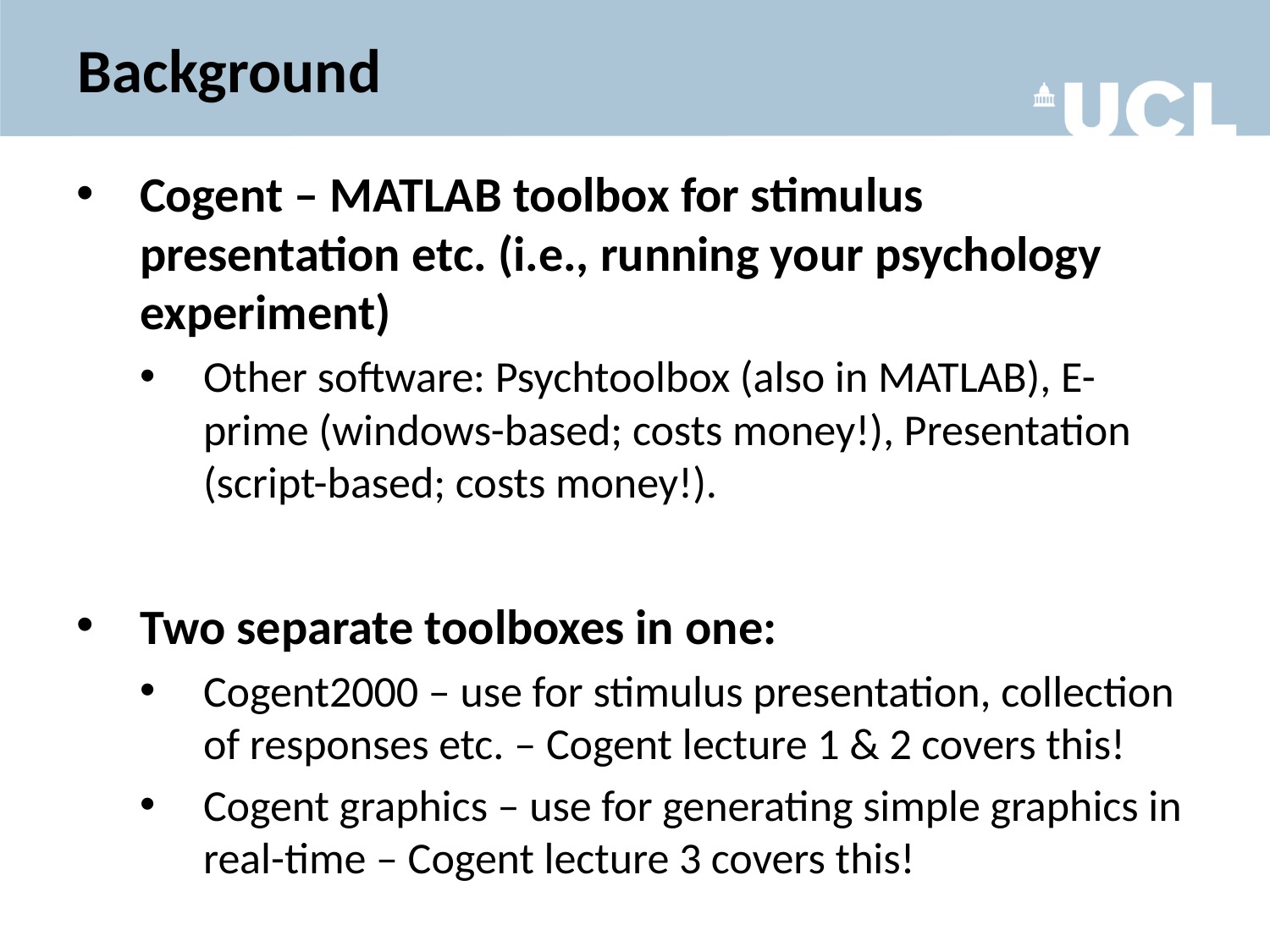

# Background
Cogent – MATLAB toolbox for stimulus presentation etc. (i.e., running your psychology experiment)
Other software: Psychtoolbox (also in MATLAB), E-prime (windows-based; costs money!), Presentation (script-based; costs money!).

Two separate toolboxes in one:
Cogent2000 – use for stimulus presentation, collection of responses etc. – Cogent lecture 1 & 2 covers this!
Cogent graphics – use for generating simple graphics in real-time – Cogent lecture 3 covers this!